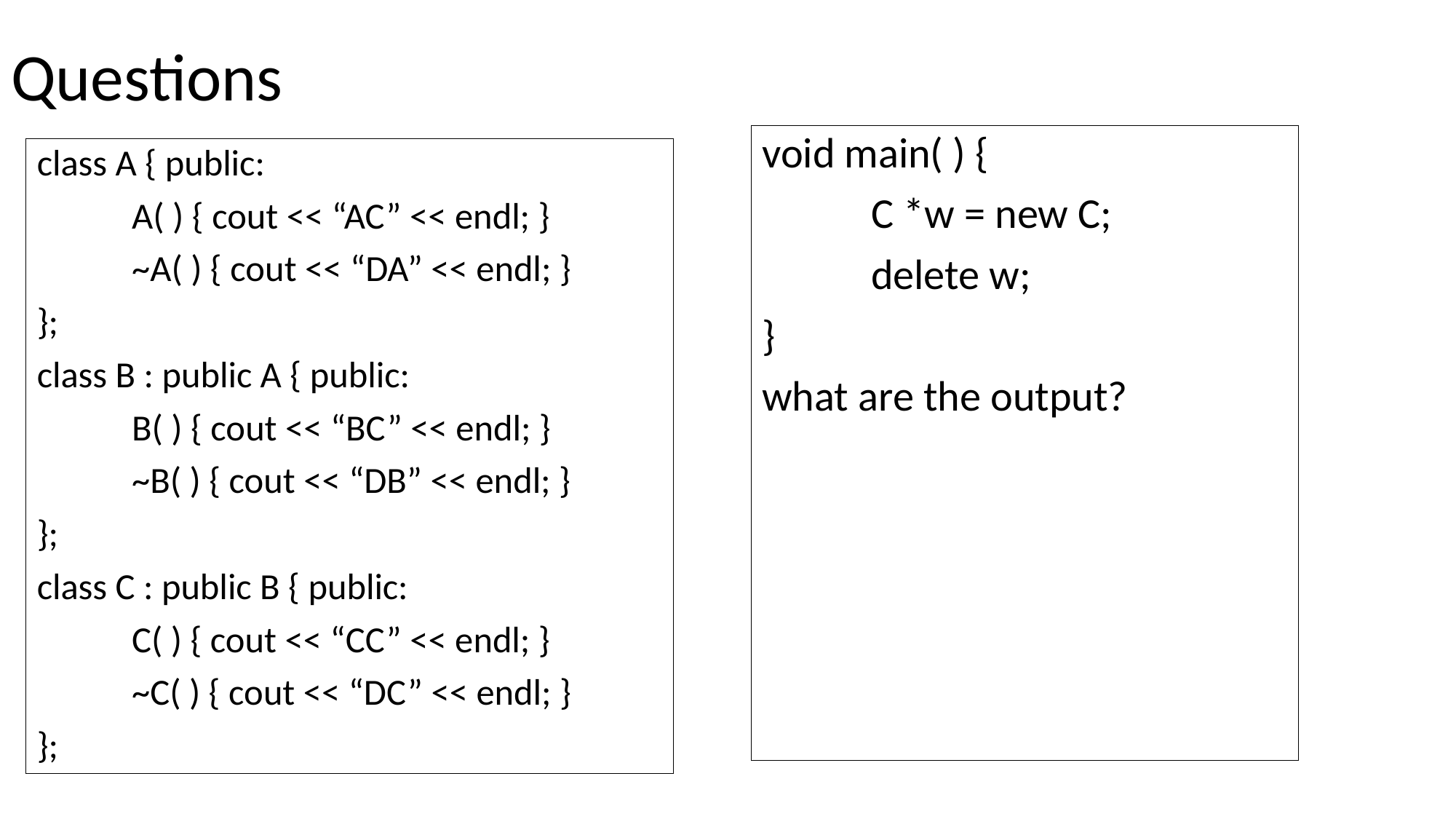

# Questions
void main( ) {
	C *w = new C;
	delete w;
}
what are the output?

class A { public:
	A( ) { cout << “AC” << endl; }
	~A( ) { cout << “DA” << endl; }
};
class B : public A { public:
	B( ) { cout << “BC” << endl; }
	~B( ) { cout << “DB” << endl; }
};
class C : public B { public:
	C( ) { cout << “CC” << endl; }
	~C( ) { cout << “DC” << endl; }
};